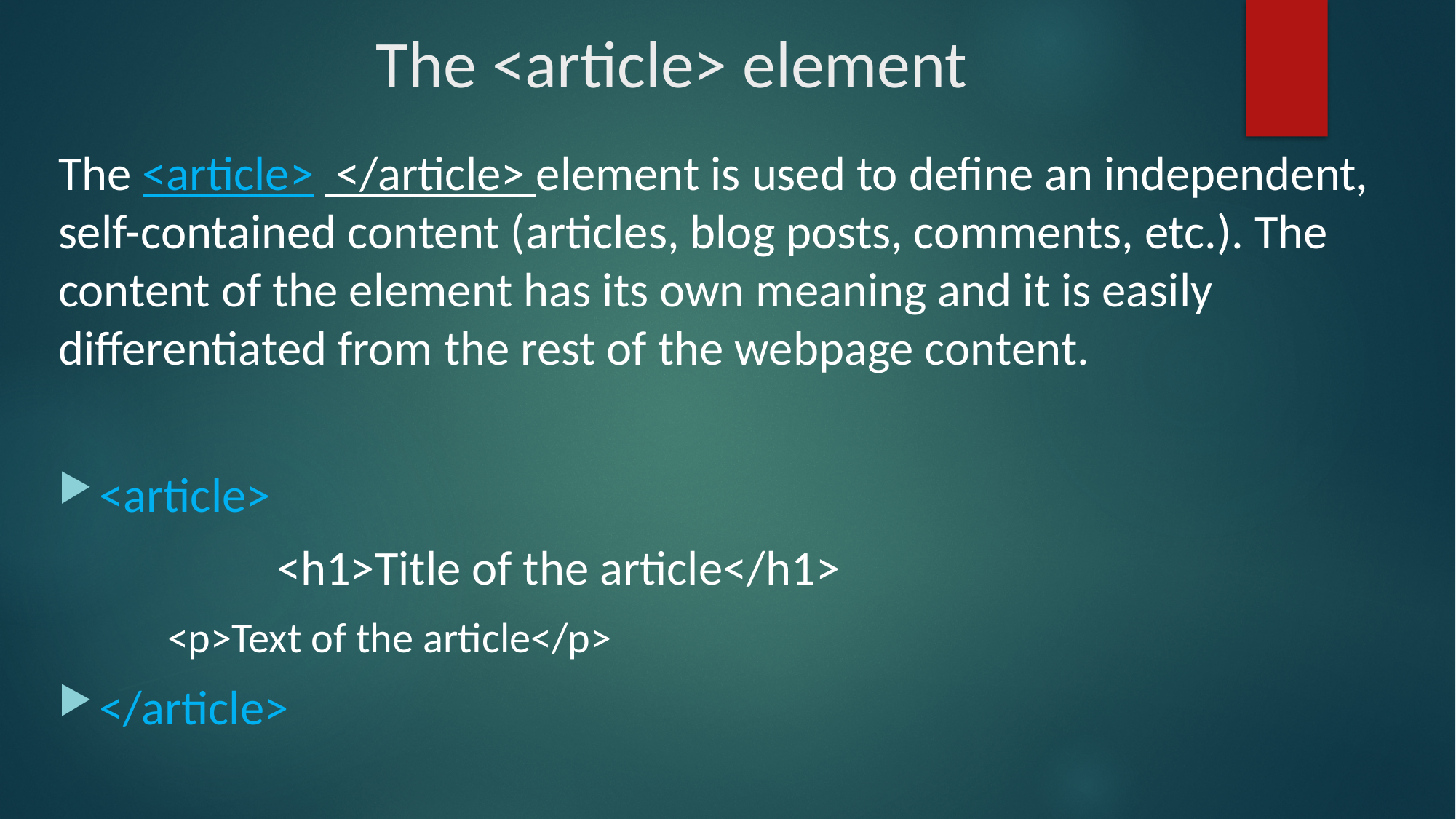

# The <article> element
The <article>  </article> element is used to define an independent, self-contained content (articles, blog posts, comments, etc.). The content of the element has its own meaning and it is easily differentiated from the rest of the webpage content.

<article>
		<h1>Title of the article</h1>
<p>Text of the article</p>
</article>